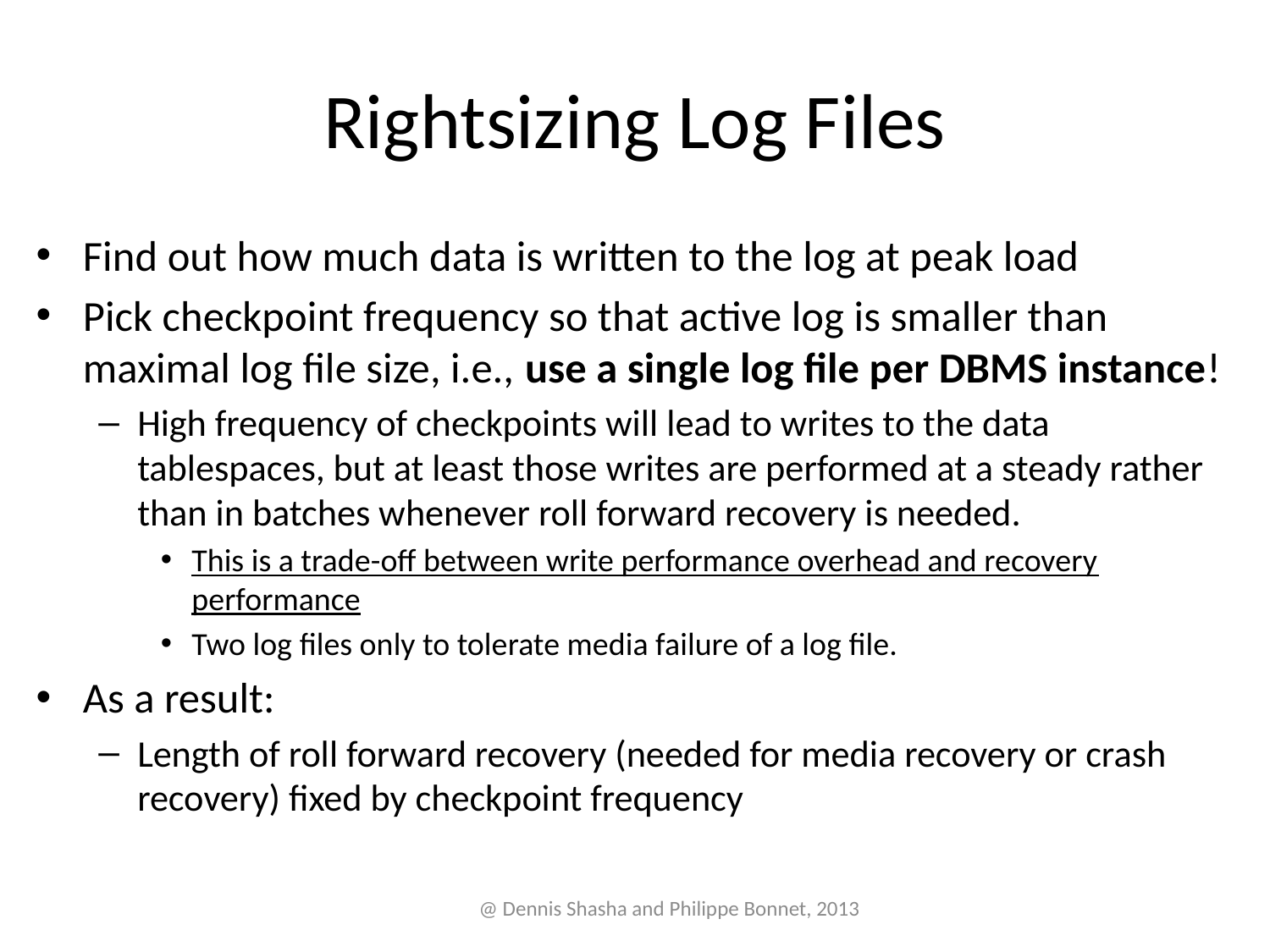

# Rightsizing Log Files
Find out how much data is written to the log at peak load
Pick checkpoint frequency so that active log is smaller than maximal log file size, i.e., use a single log file per DBMS instance!
High frequency of checkpoints will lead to writes to the data tablespaces, but at least those writes are performed at a steady rather than in batches whenever roll forward recovery is needed.
This is a trade-off between write performance overhead and recovery performance
Two log files only to tolerate media failure of a log file.
As a result:
Length of roll forward recovery (needed for media recovery or crash recovery) fixed by checkpoint frequency

@ Dennis Shasha and Philippe Bonnet, 2013